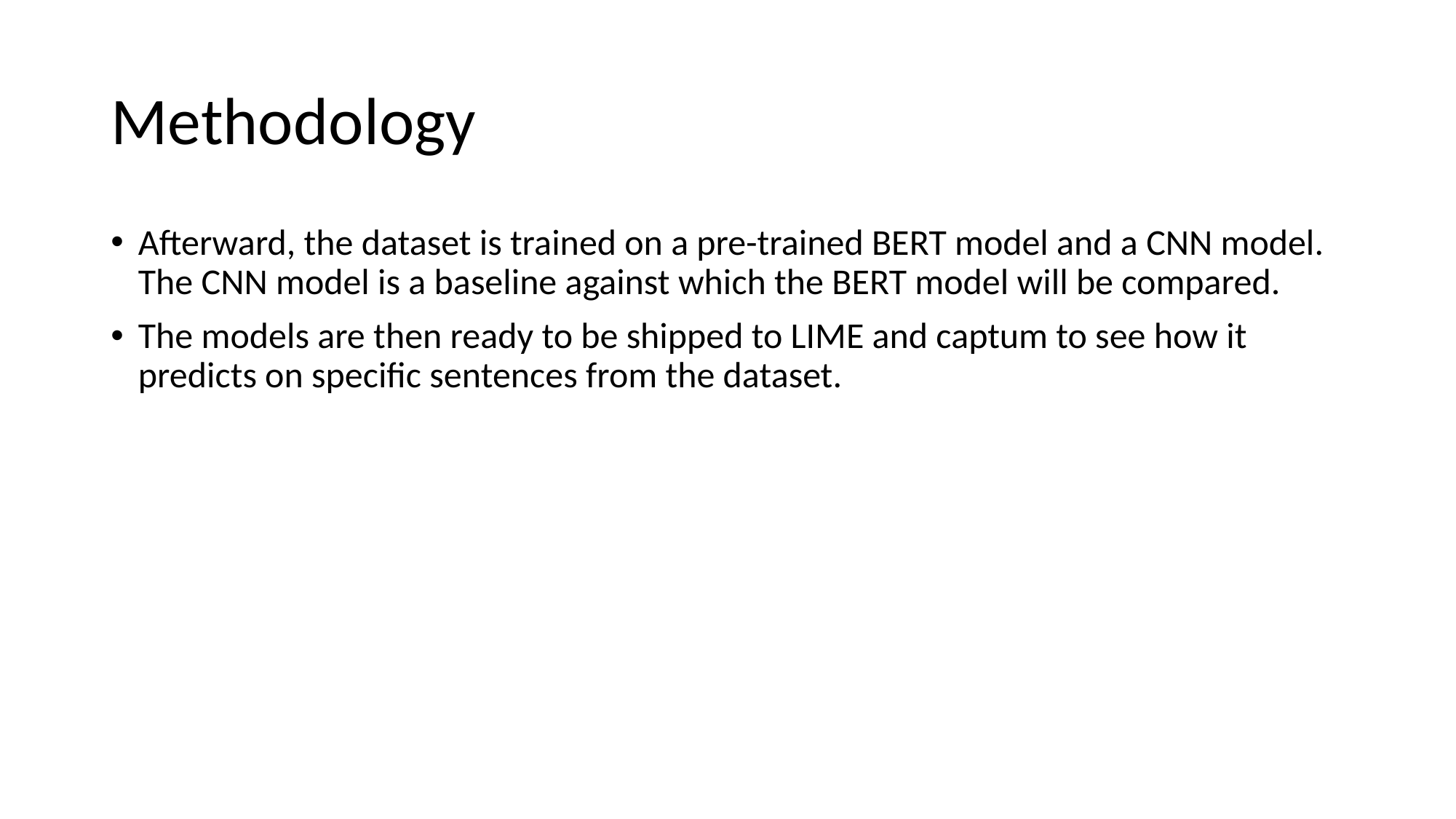

# Methodology
Afterward, the dataset is trained on a pre-trained BERT model and a CNN model. The CNN model is a baseline against which the BERT model will be compared.
The models are then ready to be shipped to LIME and captum to see how it predicts on specific sentences from the dataset.